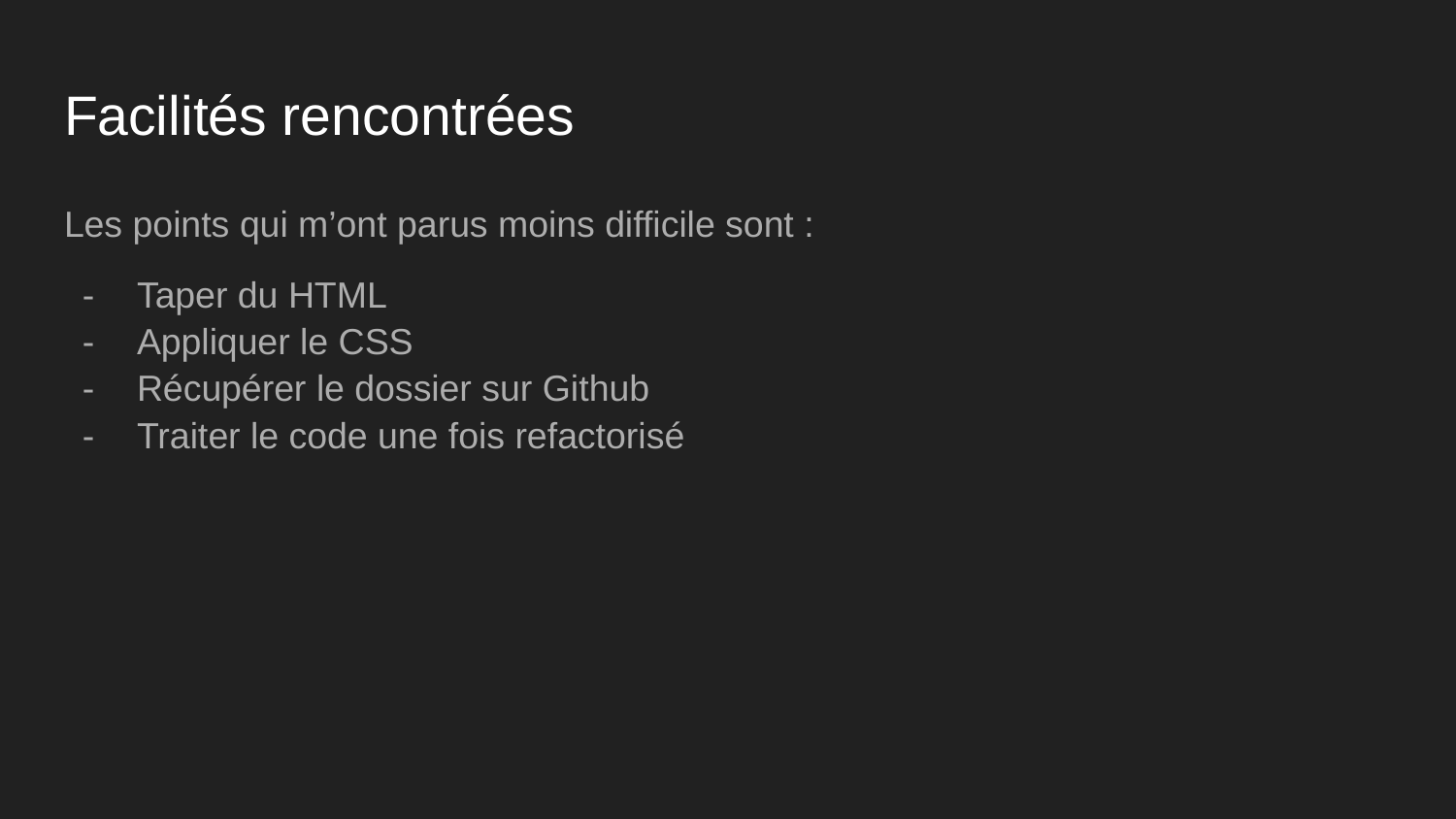

# Facilités rencontrées
Les points qui m’ont parus moins difficile sont :
Taper du HTML
Appliquer le CSS
Récupérer le dossier sur Github
Traiter le code une fois refactorisé